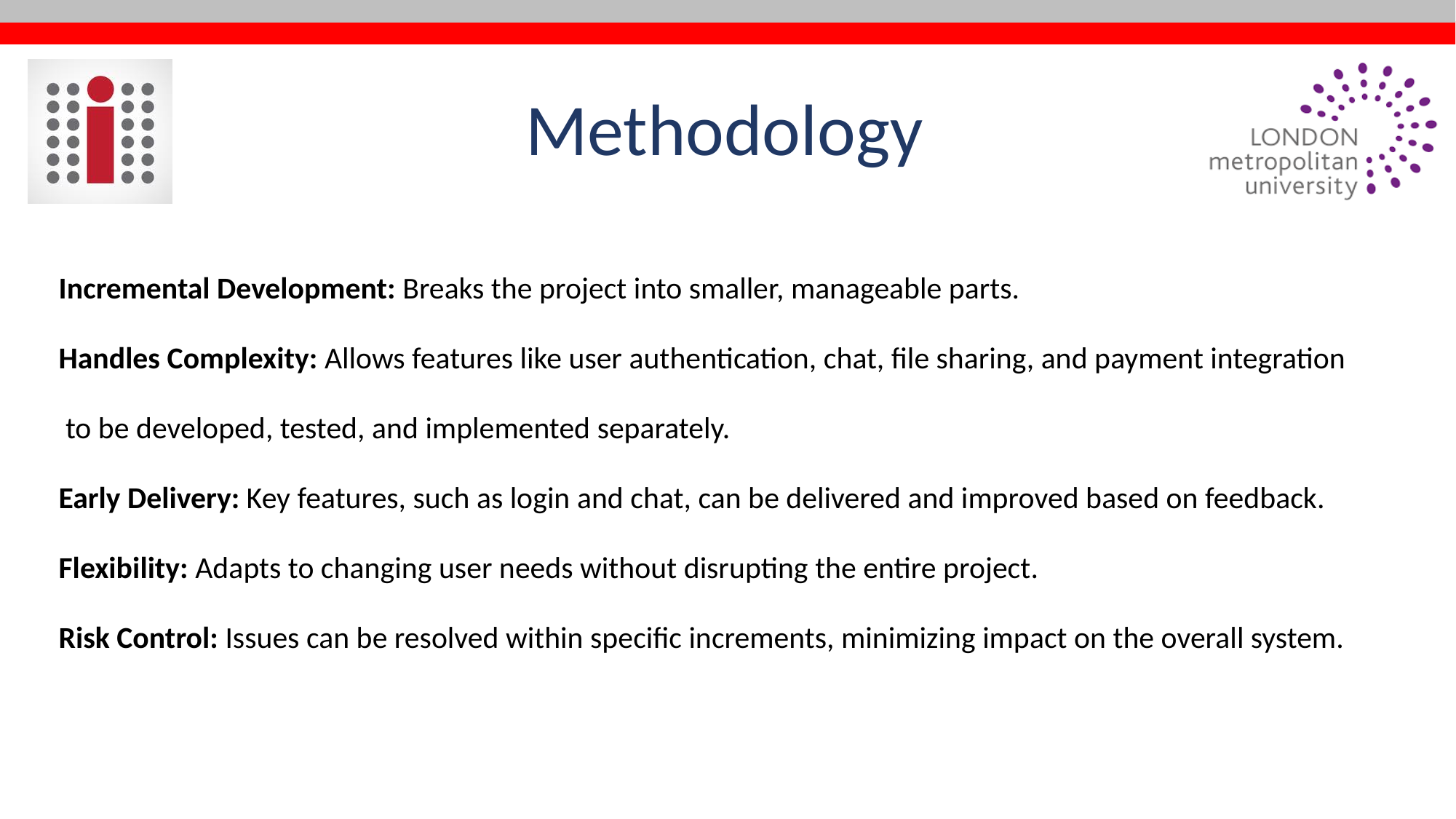

# Methodology
Incremental Development: Breaks the project into smaller, manageable parts.
Handles Complexity: Allows features like user authentication, chat, file sharing, and payment integration
 to be developed, tested, and implemented separately.
Early Delivery: Key features, such as login and chat, can be delivered and improved based on feedback.
Flexibility: Adapts to changing user needs without disrupting the entire project.
Risk Control: Issues can be resolved within specific increments, minimizing impact on the overall system.